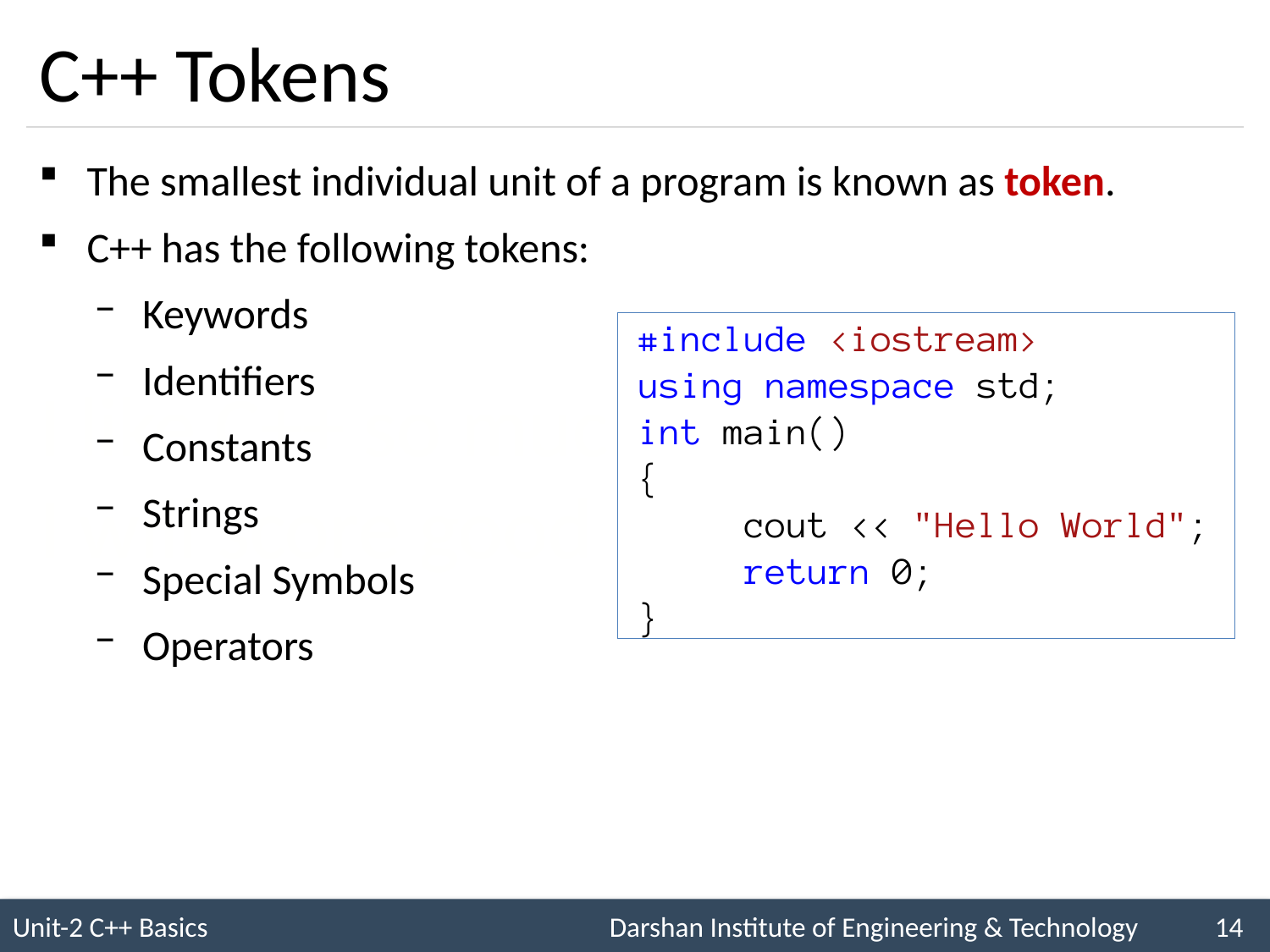

# C++ Tokens
The smallest individual unit of a program is known as token.
C++ has the following tokens:
Keywords
Identifiers
Constants
Strings
Special Symbols
Operators
 #include <iostream>
 using namespace std;
 int main()
 {
	cout << "Hello World";
	return 0;
 }